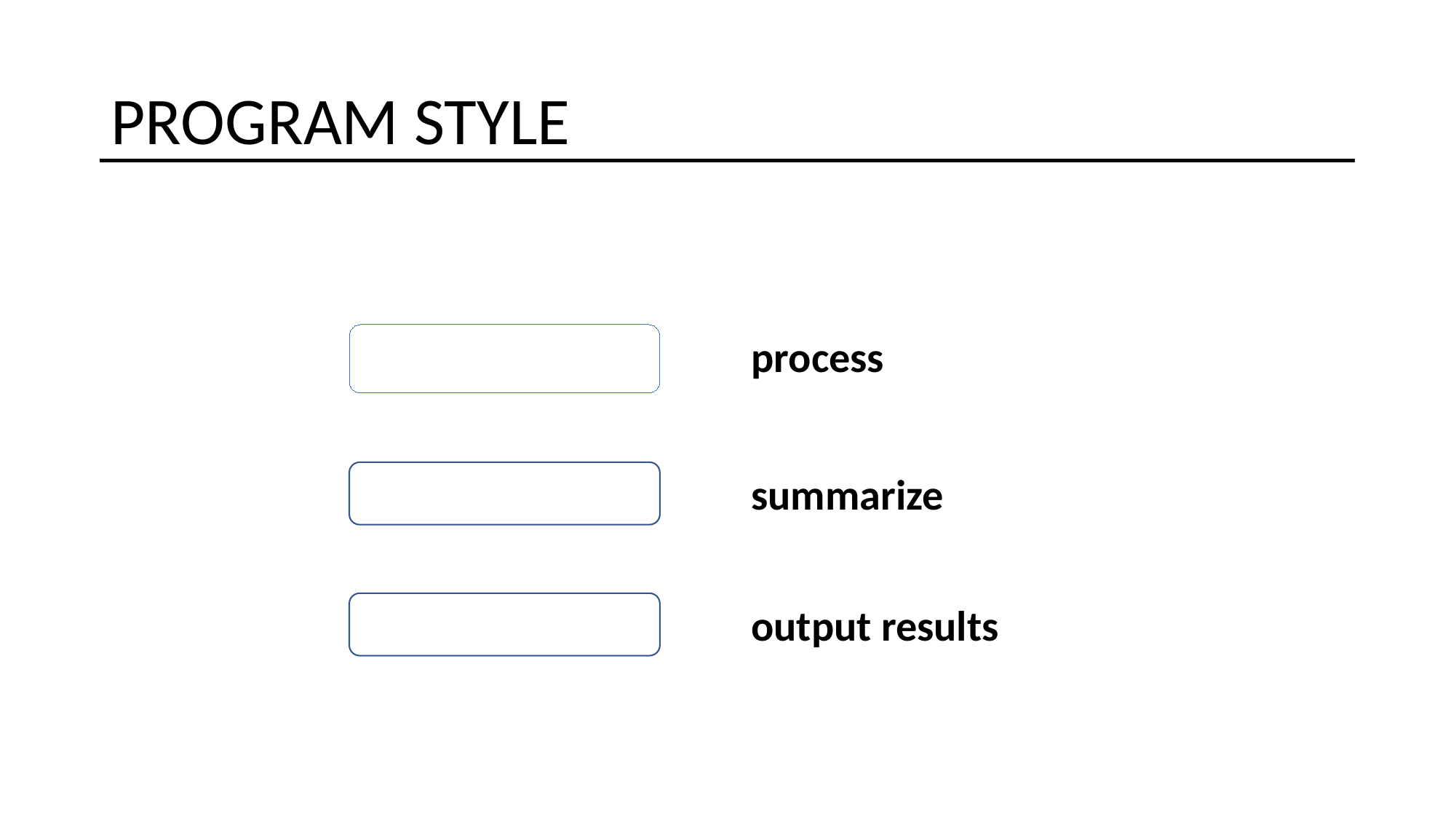

# PROGRAM STYLE

process

summarize

output results